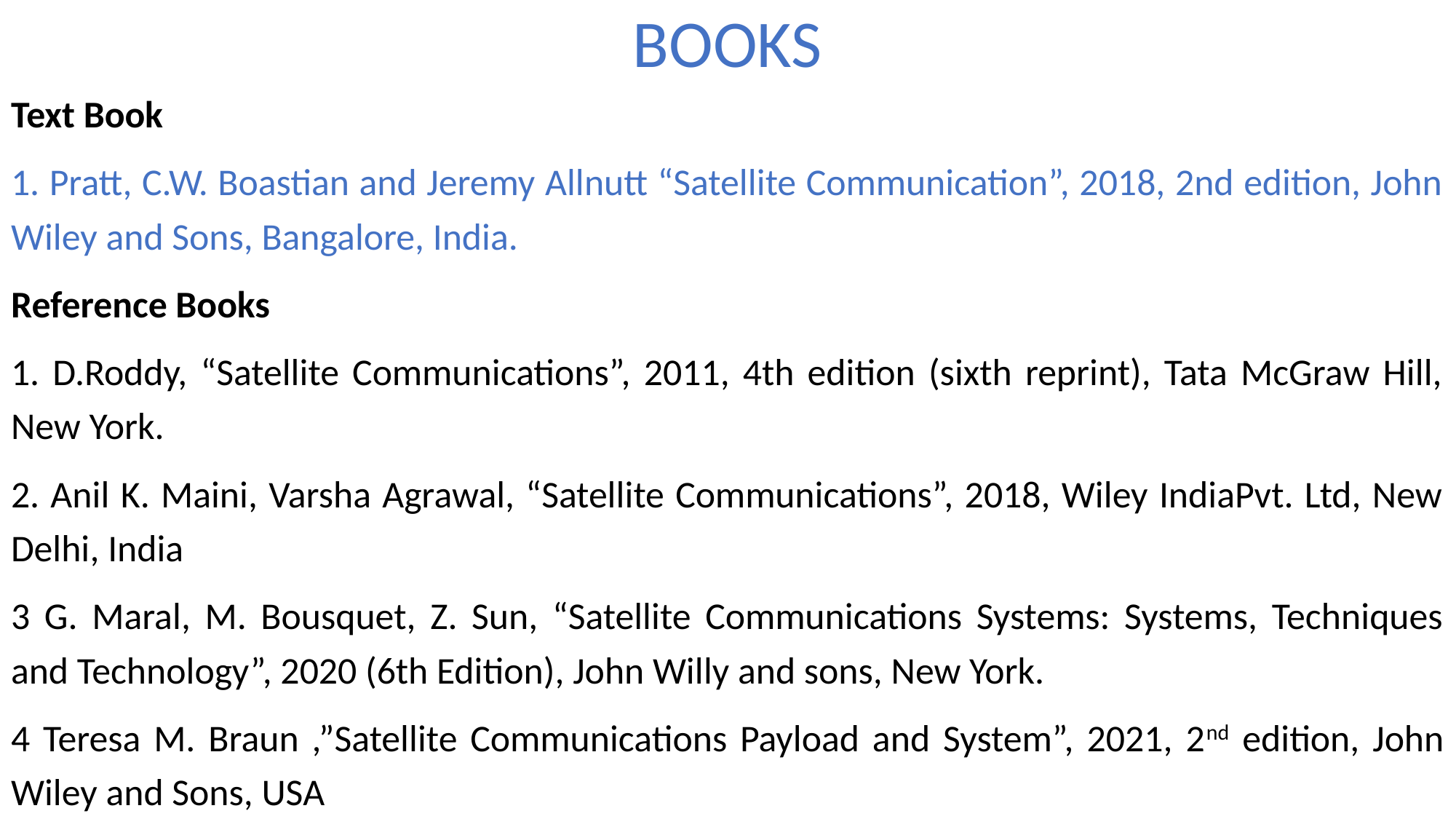

# BOOKS
Text Book
1. Pratt, C.W. Boastian and Jeremy Allnutt “Satellite Communication”, 2018, 2nd edition, John Wiley and Sons, Bangalore, India.
Reference Books
1. D.Roddy, “Satellite Communications”, 2011, 4th edition (sixth reprint), Tata McGraw Hill, New York.
2. Anil K. Maini, Varsha Agrawal, “Satellite Communications”, 2018, Wiley IndiaPvt. Ltd, New Delhi, India
3 G. Maral, M. Bousquet, Z. Sun, “Satellite Communications Systems: Systems, Techniques and Technology”, 2020 (6th Edition), John Willy and sons, New York.
4 Teresa M. Braun ,”Satellite Communications Payload and System”, 2021, 2nd edition, John Wiley and Sons, USA